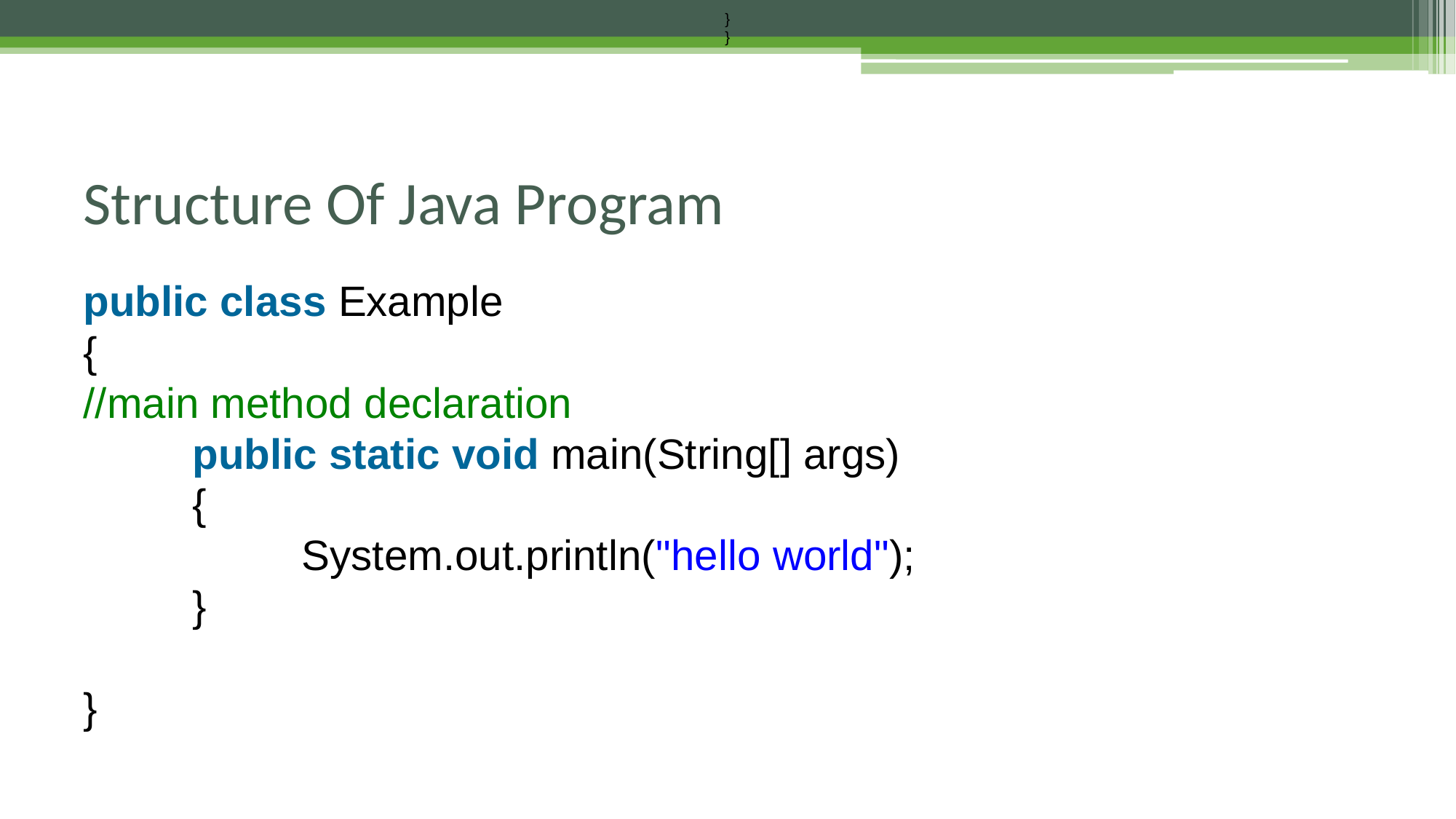

}
}
# Structure Of Java Program
public class Example
{
//main method declaration
	public static void main(String[] args)
	{
		System.out.println("hello world");
	}

}